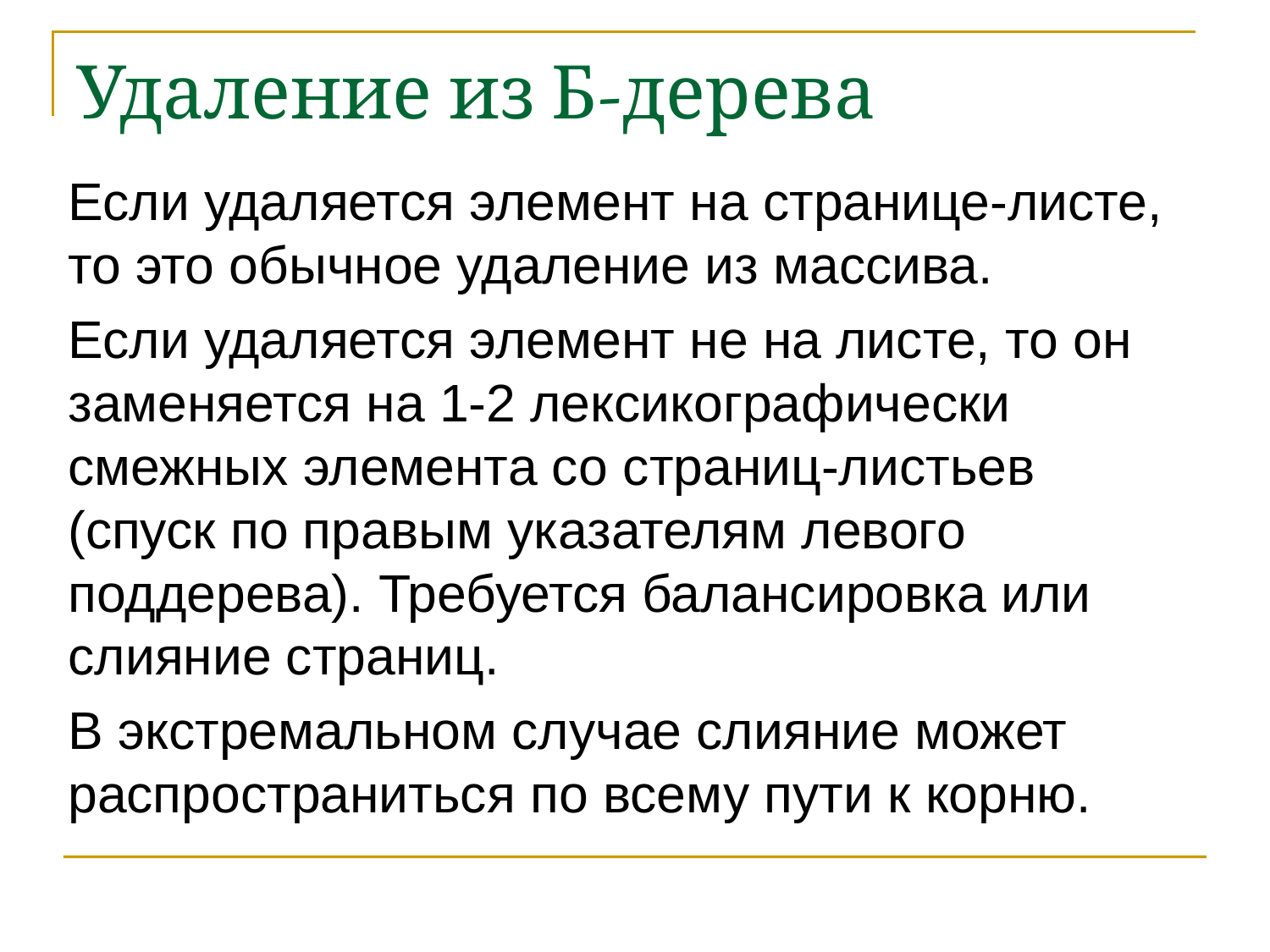

# Удаление из Б-дерева
Если удаляется элемент на странице-листе, то это обычное удаление из массива.
Если удаляется элемент не на листе, то он заменяется на 1-2 лексикографически смежных элемента со страниц-листьев (спуск по правым указателям левого поддерева). Требуется балансировка или слияние страниц.
В экстремальном случае слияние может распространиться по всему пути к корню.
23